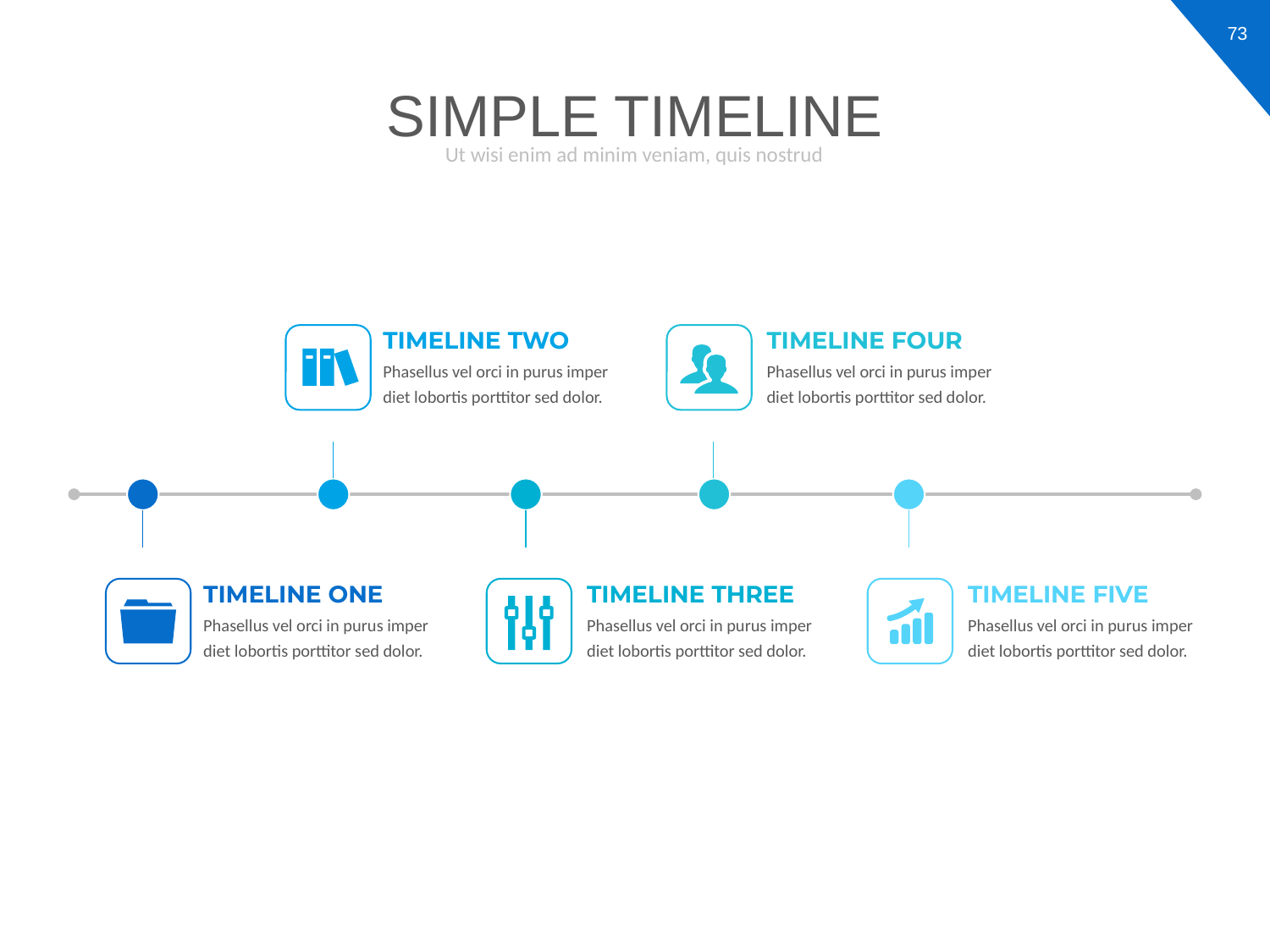

# SIMPLE TIMELINE
Ut wisi enim ad minim veniam, quis nostrud
TIMELINE TWO
TIMELINE FOUR

Phasellus vel orci in purus imper diet lobortis porttitor sed dolor.
Phasellus vel orci in purus imper diet lobortis porttitor sed dolor.

TIMELINE ONE
TIMELINE THREE
TIMELINE FIVE

Phasellus vel orci in purus imper diet lobortis porttitor sed dolor.
Phasellus vel orci in purus imper diet lobortis porttitor sed dolor.
Phasellus vel orci in purus imper diet lobortis porttitor sed dolor.